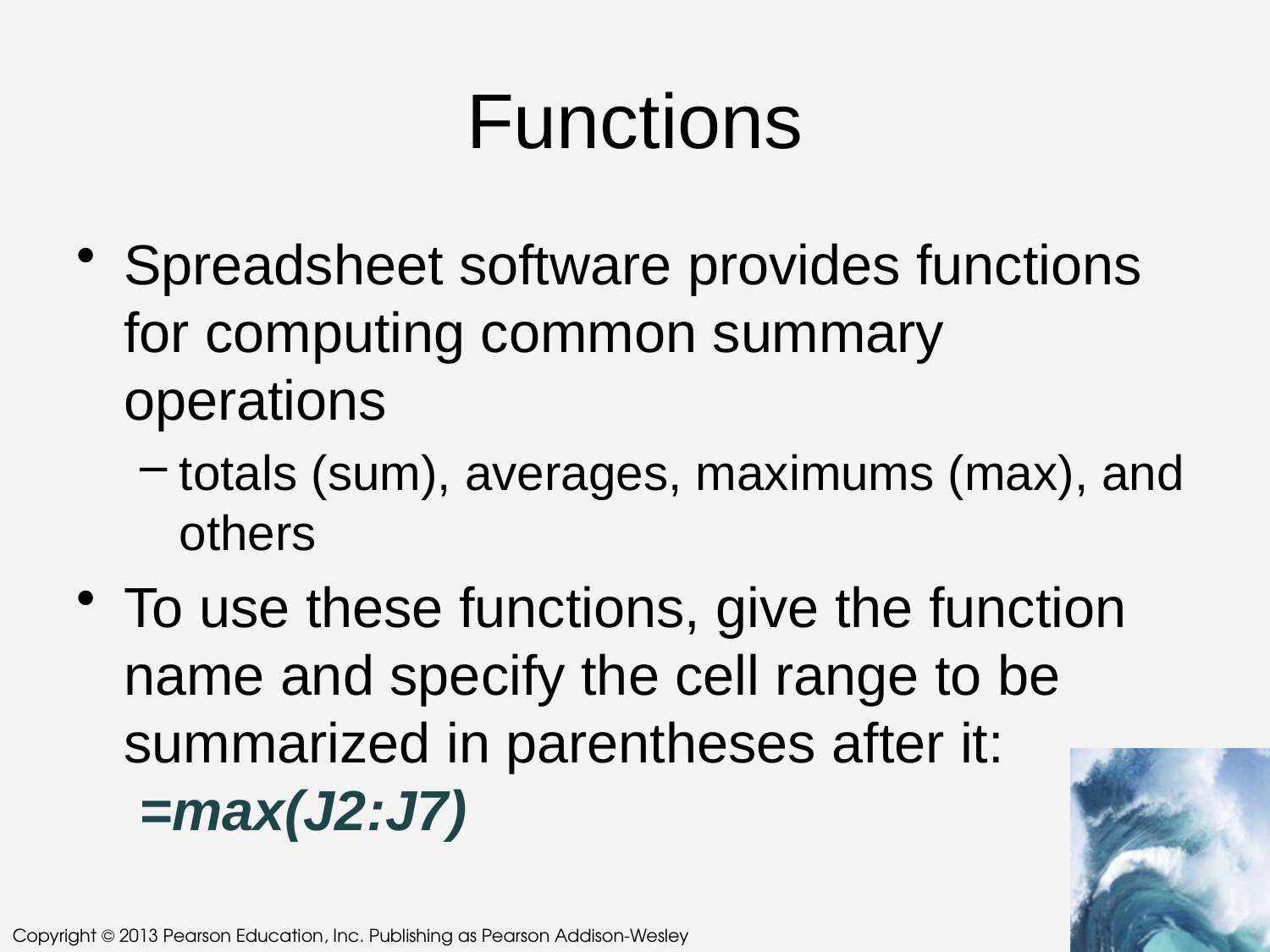

# Functions
Spreadsheet software provides functions for computing common summary operations
totals (sum), averages, maximums (max), and others
To use these functions, give the function name and specify the cell range to be summarized in parentheses after it:
 =max(J2:J7)